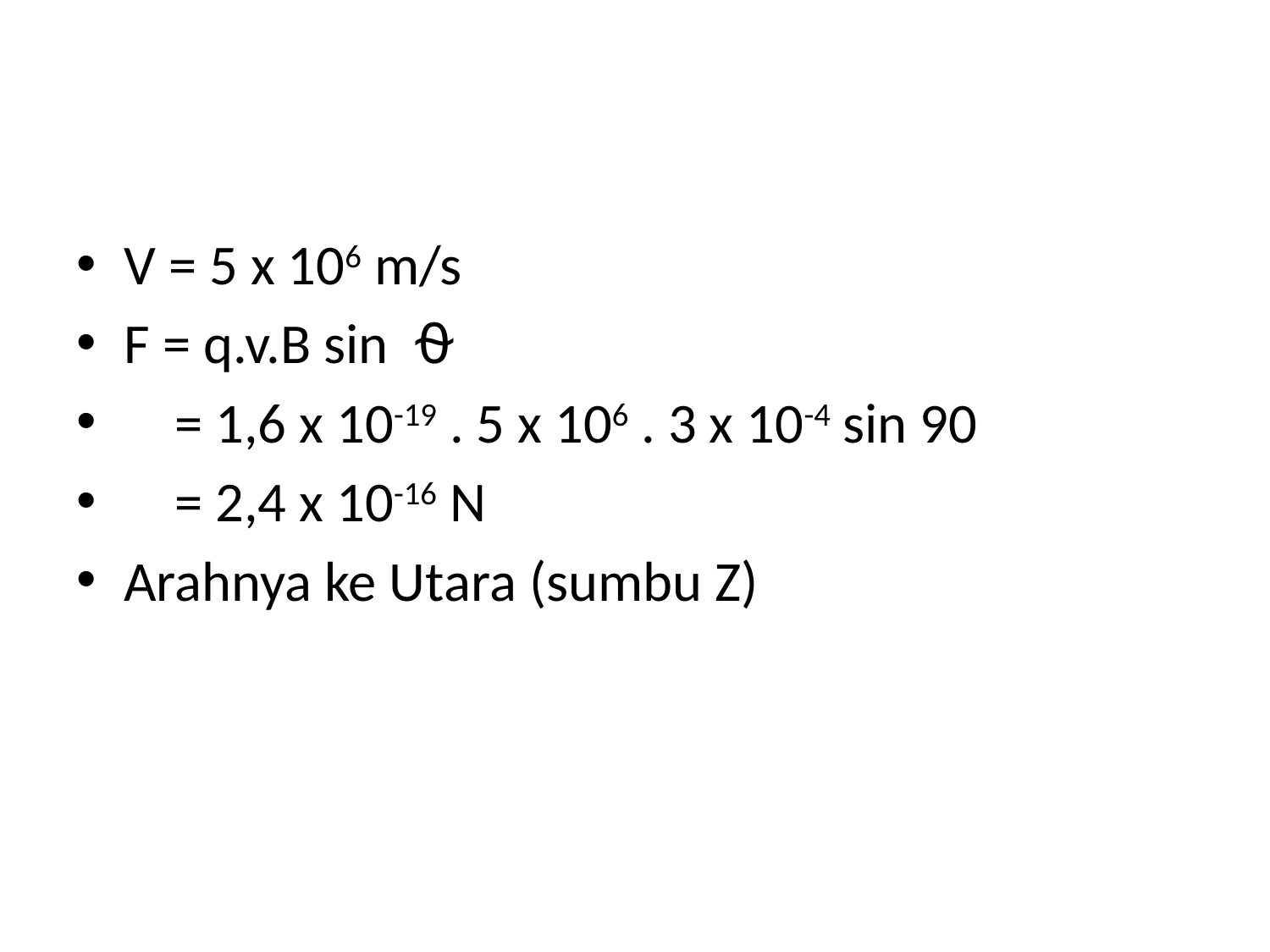

#
V = 5 x 106 m/s
F = q.v.B sin ⍬
    = 1,6 x 10-19 . 5 x 106 . 3 x 10-4 sin 90
    = 2,4 x 10-16 N
Arahnya ke Utara (sumbu Z)